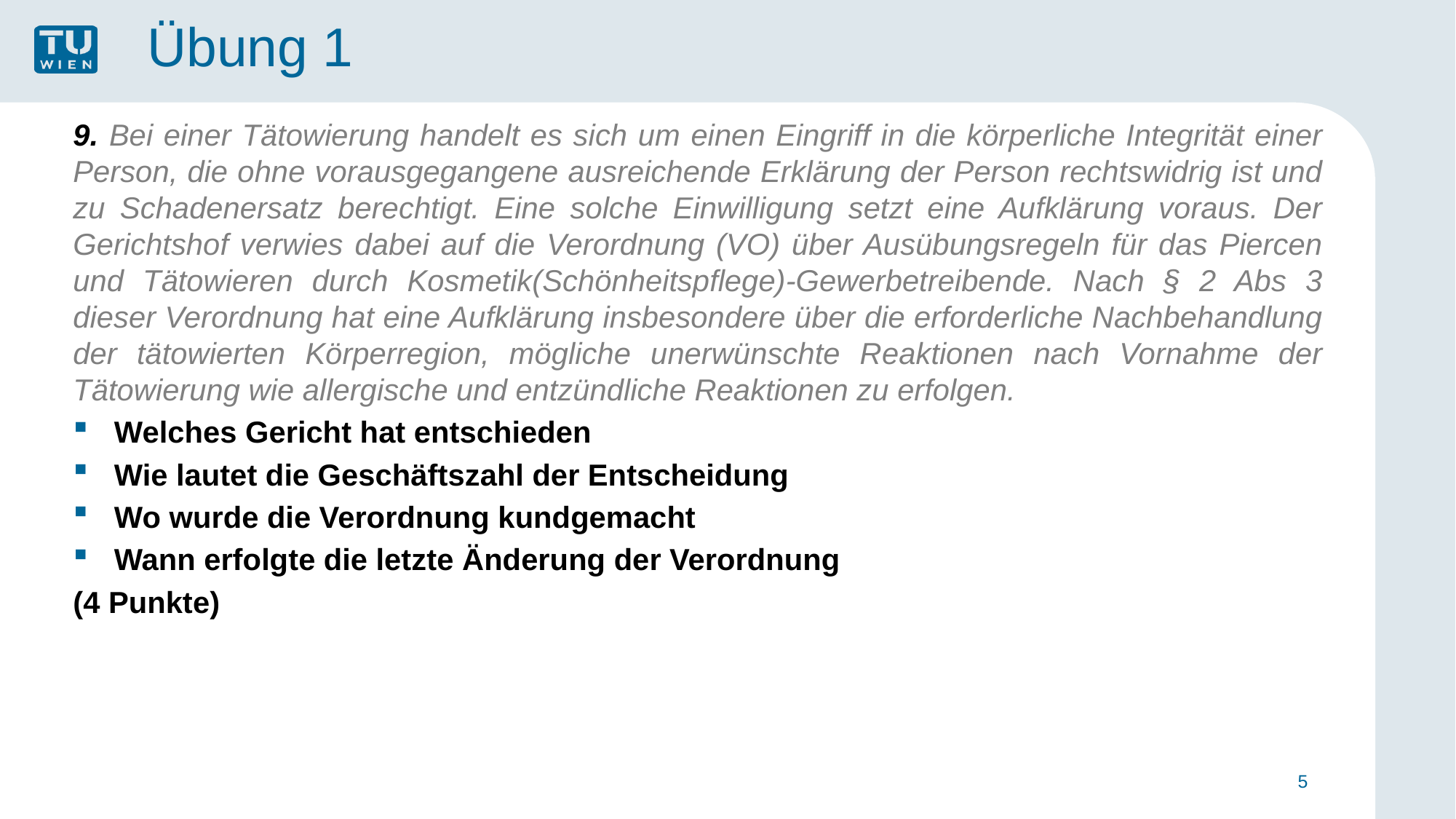

# Übung 1
9. Bei einer Tätowierung handelt es sich um einen Eingriff in die körperliche Integrität einer Person, die ohne vorausgegangene ausreichende Erklärung der Person rechtswidrig ist und zu Schadenersatz berechtigt. Eine solche Einwilligung setzt eine Aufklärung voraus. Der Gerichtshof verwies dabei auf die Verordnung (VO) über Ausübungsregeln für das Piercen und Tätowieren durch Kosmetik(Schönheitspflege)-Gewerbetreibende. Nach § 2 Abs 3 dieser Verordnung hat eine Aufklärung insbesondere über die erforderliche Nachbehandlung der tätowierten Körperregion, mögliche unerwünschte Reaktionen nach Vornahme der Tätowierung wie allergische und entzündliche Reaktionen zu erfolgen.
Welches Gericht hat entschieden
Wie lautet die Geschäftszahl der Entscheidung
Wo wurde die Verordnung kundgemacht
Wann erfolgte die letzte Änderung der Verordnung
(4 Punkte)

5